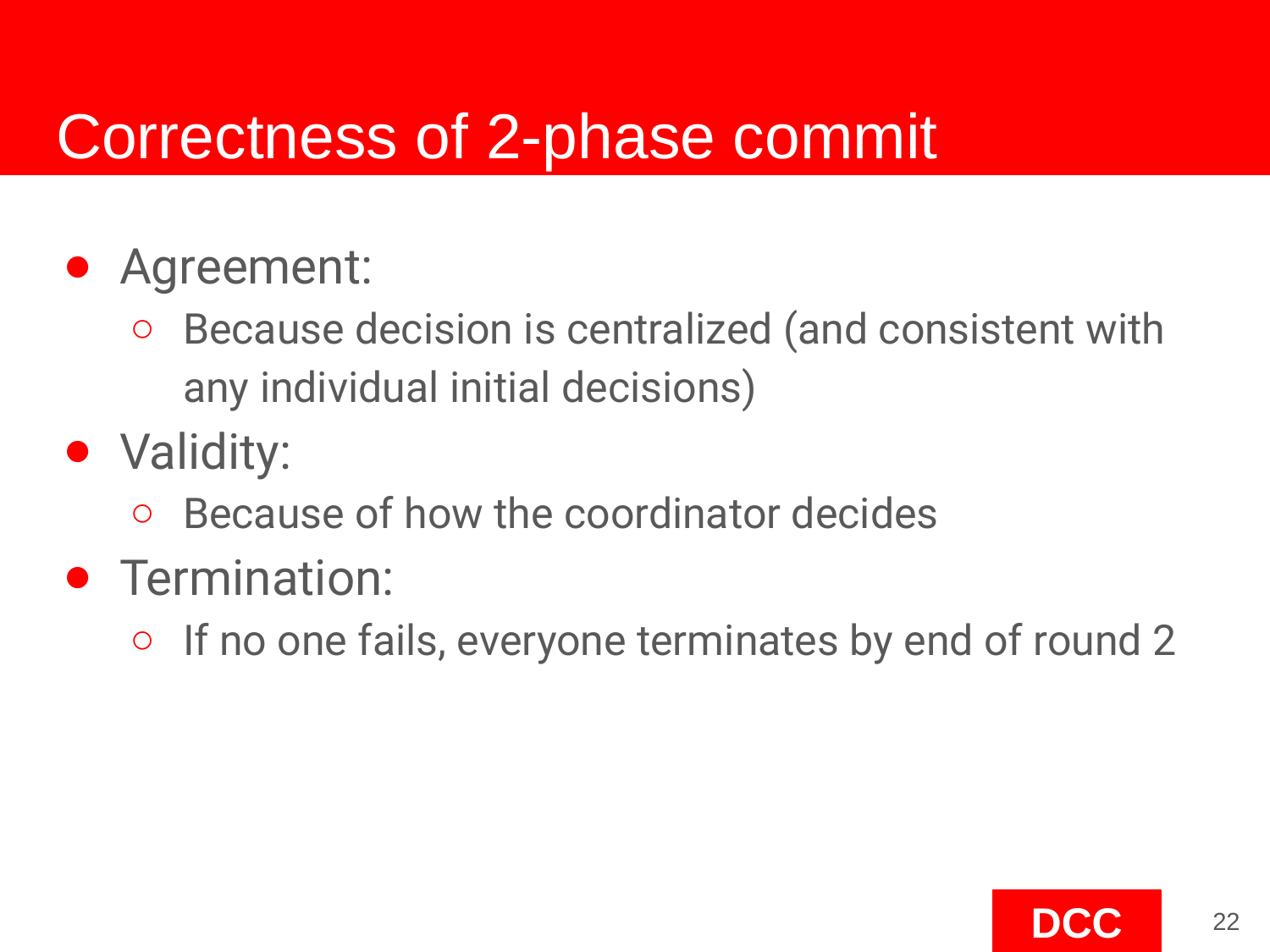

# Correctness of 2-phase commit
Agreement:
Because decision is centralized (and consistent with any individual initial decisions)
Validity:
Because of how the coordinator decides
Termination:
If no one fails, everyone terminates by end of round 2
22